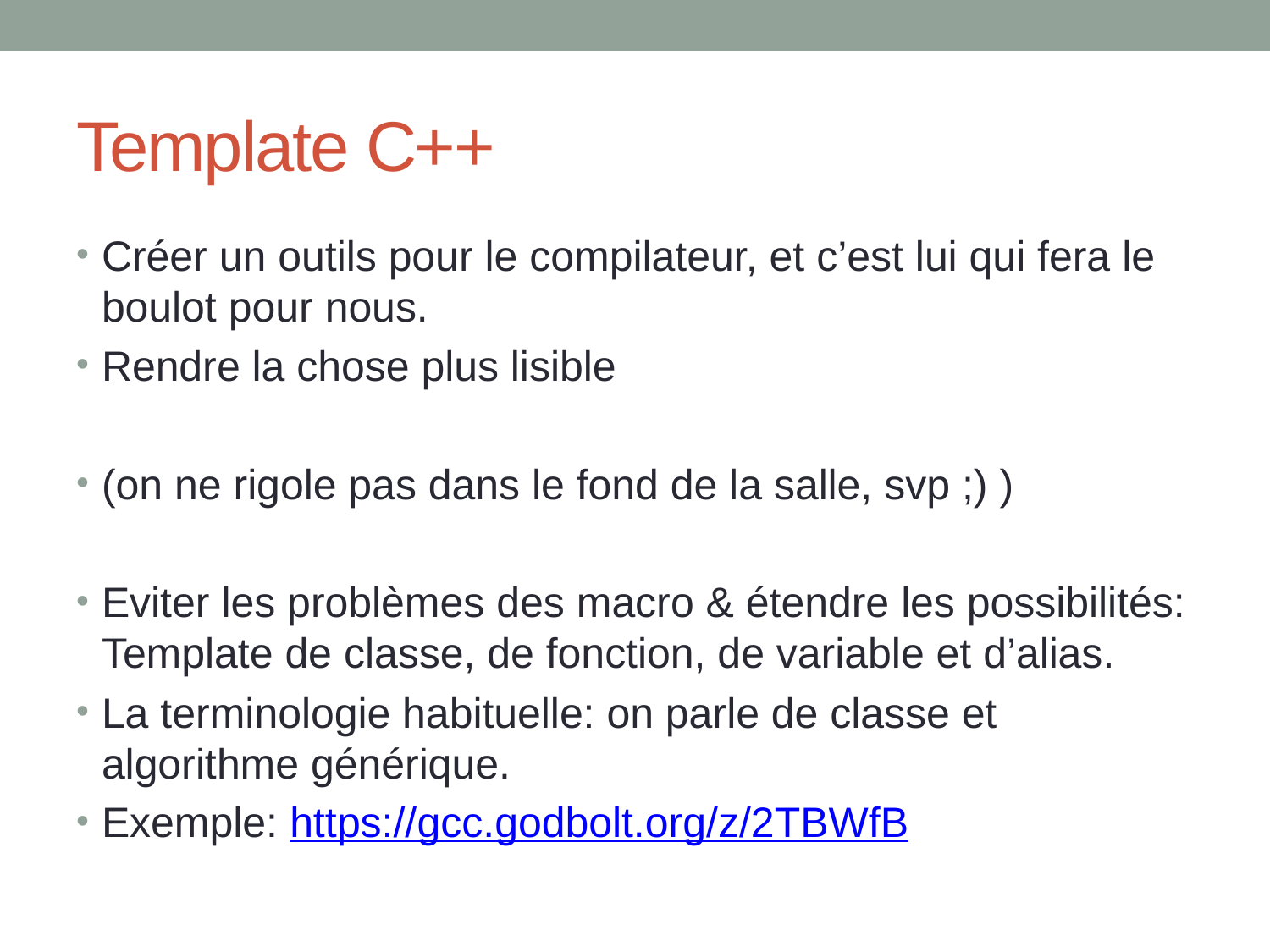

# Template C++
Créer un outils pour le compilateur, et c’est lui qui fera le boulot pour nous.
Rendre la chose plus lisible

(on ne rigole pas dans le fond de la salle, svp ;) )

Eviter les problèmes des macro & étendre les possibilités: Template de classe, de fonction, de variable et d’alias.
La terminologie habituelle: on parle de classe et algorithme générique.
Exemple: https://gcc.godbolt.org/z/2TBWfB